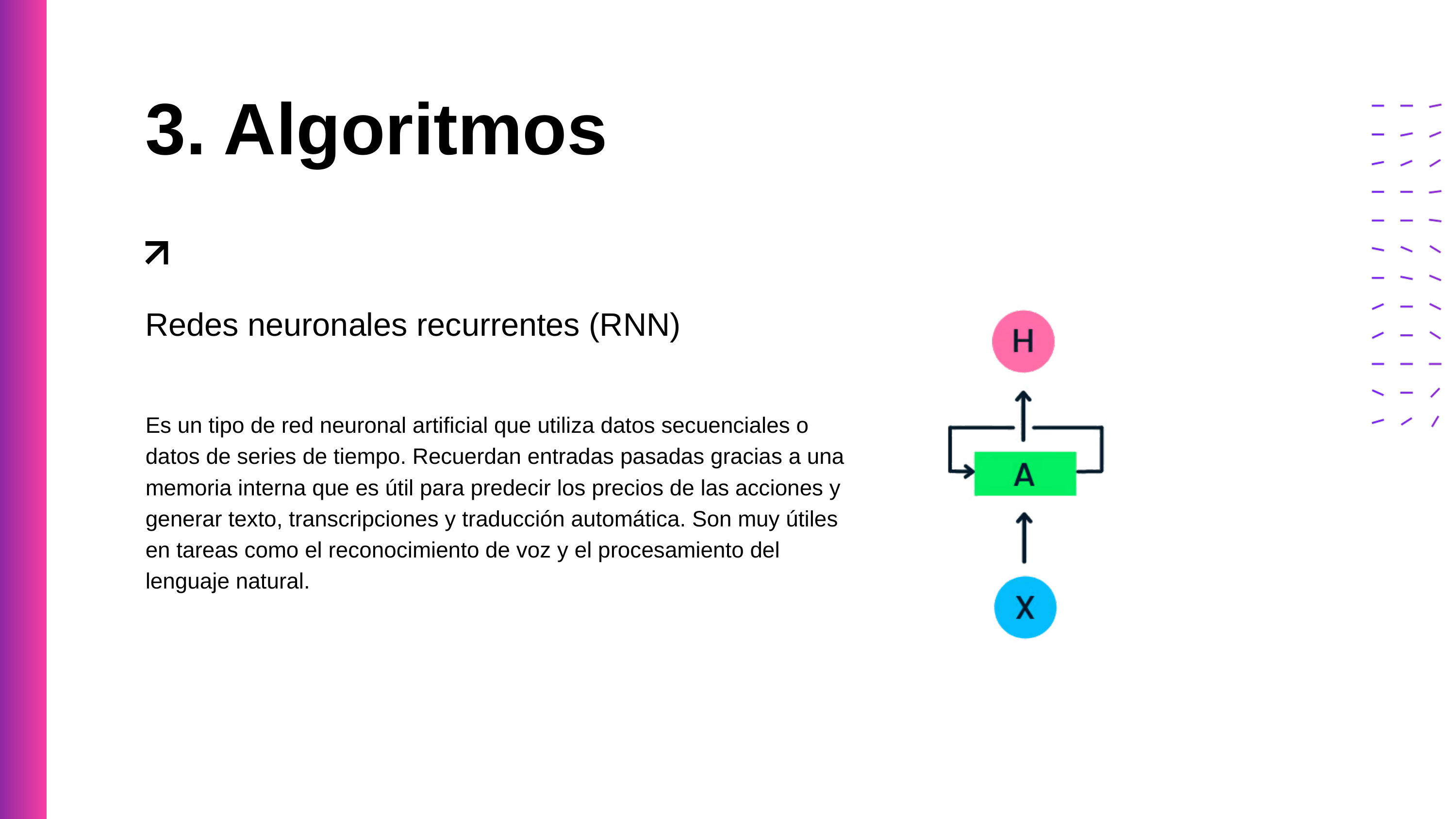

3. Algoritmos

Redes neuronales recurrentes (RNN)

Es un tipo de red neuronal artificial que utiliza datos secuenciales o datos de series de tiempo. Recuerdan entradas pasadas gracias a una memoria interna que es útil para predecir los precios de las acciones y generar texto, transcripciones y traducción automática. Son muy útiles en tareas como el reconocimiento de voz y el procesamiento del lenguaje natural.